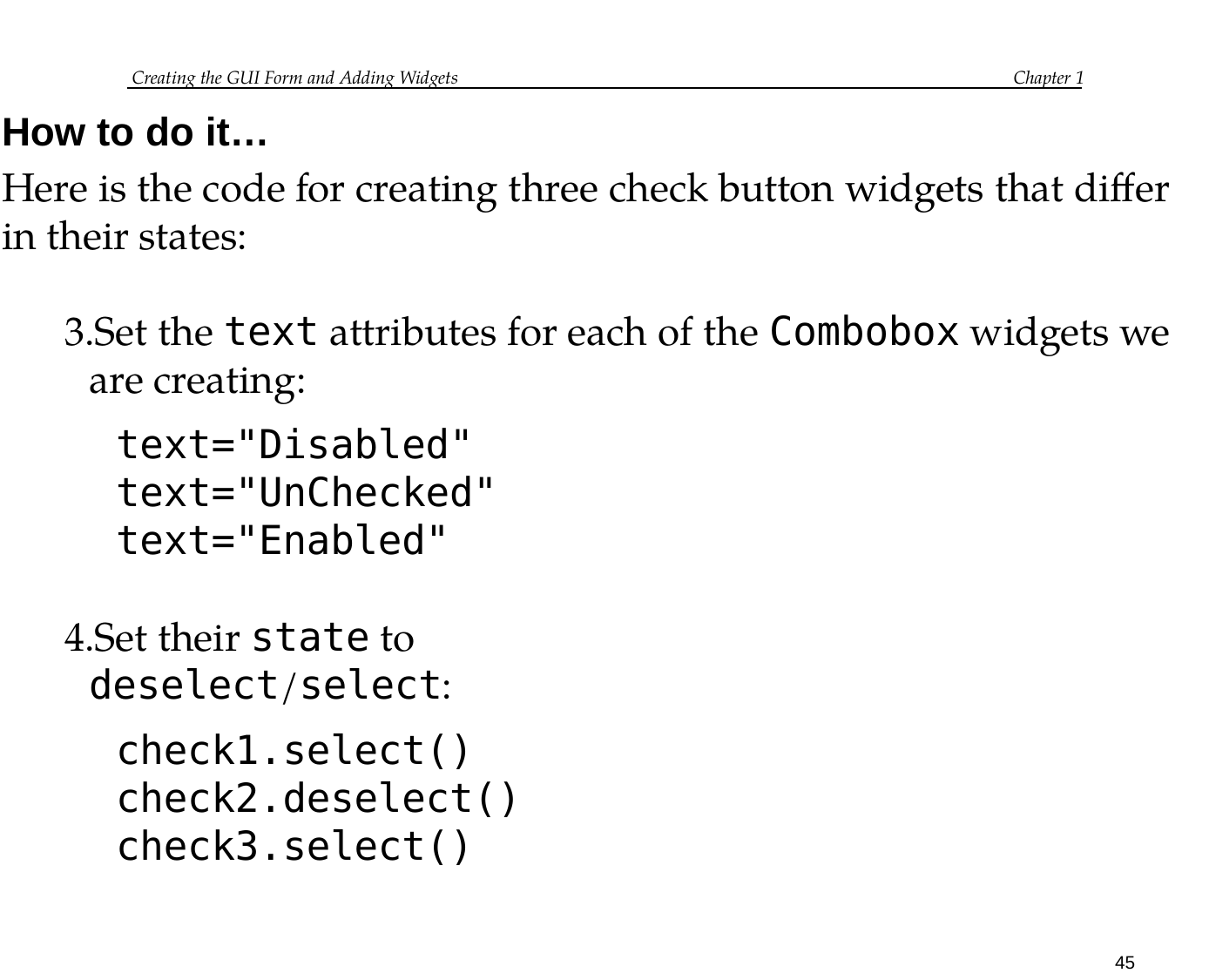

Creating the GUI Form and Adding Widgets
Chapter 1

How to do it…
Here is the code for creating three check button widgets that differ in their states:

Set the text attributes for each of the Combobox widgets we are creating:
text="Disabled"  text="UnChecked"  text="Enabled"

Set their state to deselect/select:
check1.select()  check2.deselect()  check3.select()

45